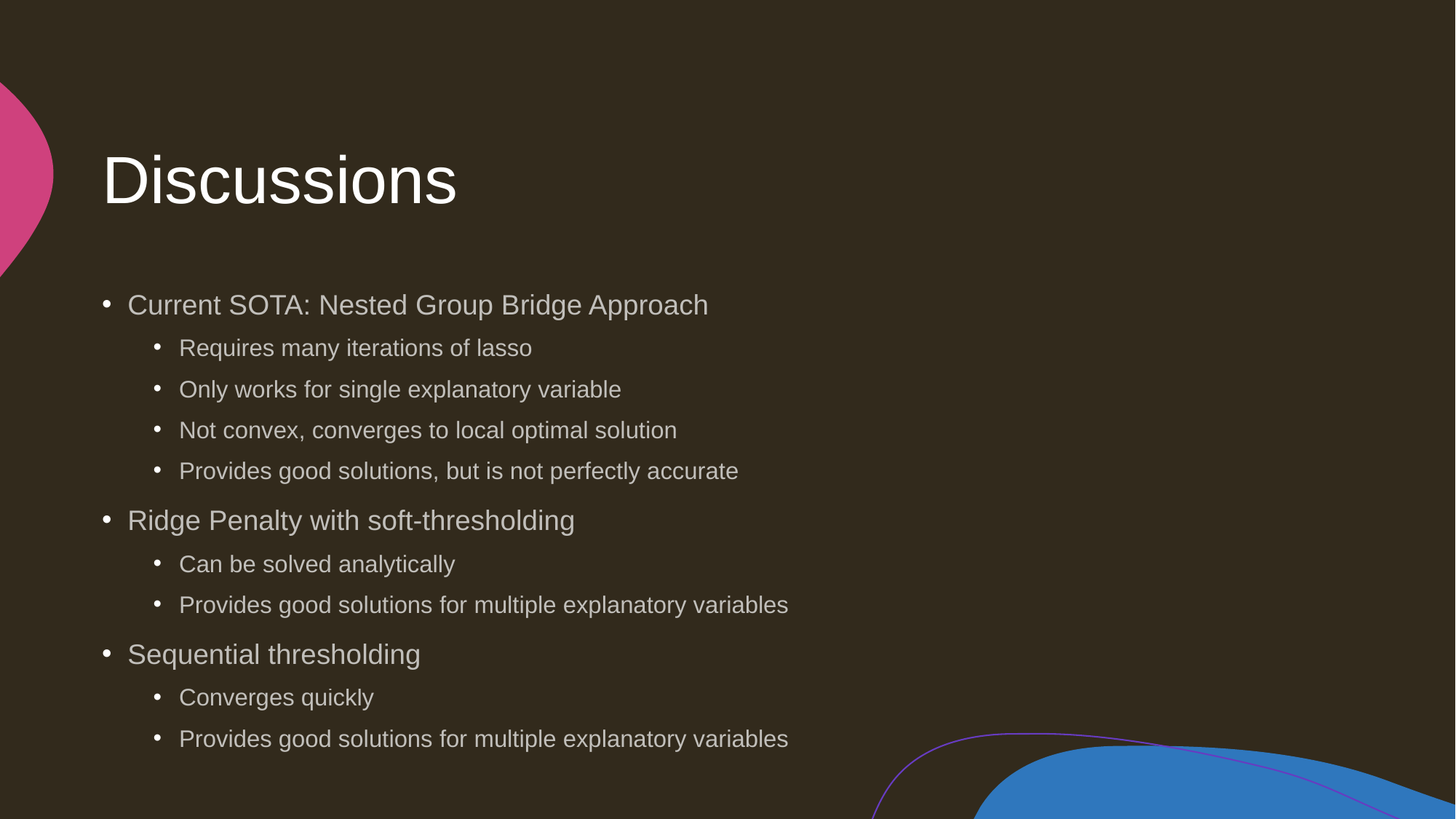

# Discussions
Current SOTA: Nested Group Bridge Approach
Requires many iterations of lasso
Only works for single explanatory variable
Not convex, converges to local optimal solution
Provides good solutions, but is not perfectly accurate
Ridge Penalty with soft-thresholding
Can be solved analytically
Provides good solutions for multiple explanatory variables
Sequential thresholding
Converges quickly
Provides good solutions for multiple explanatory variables